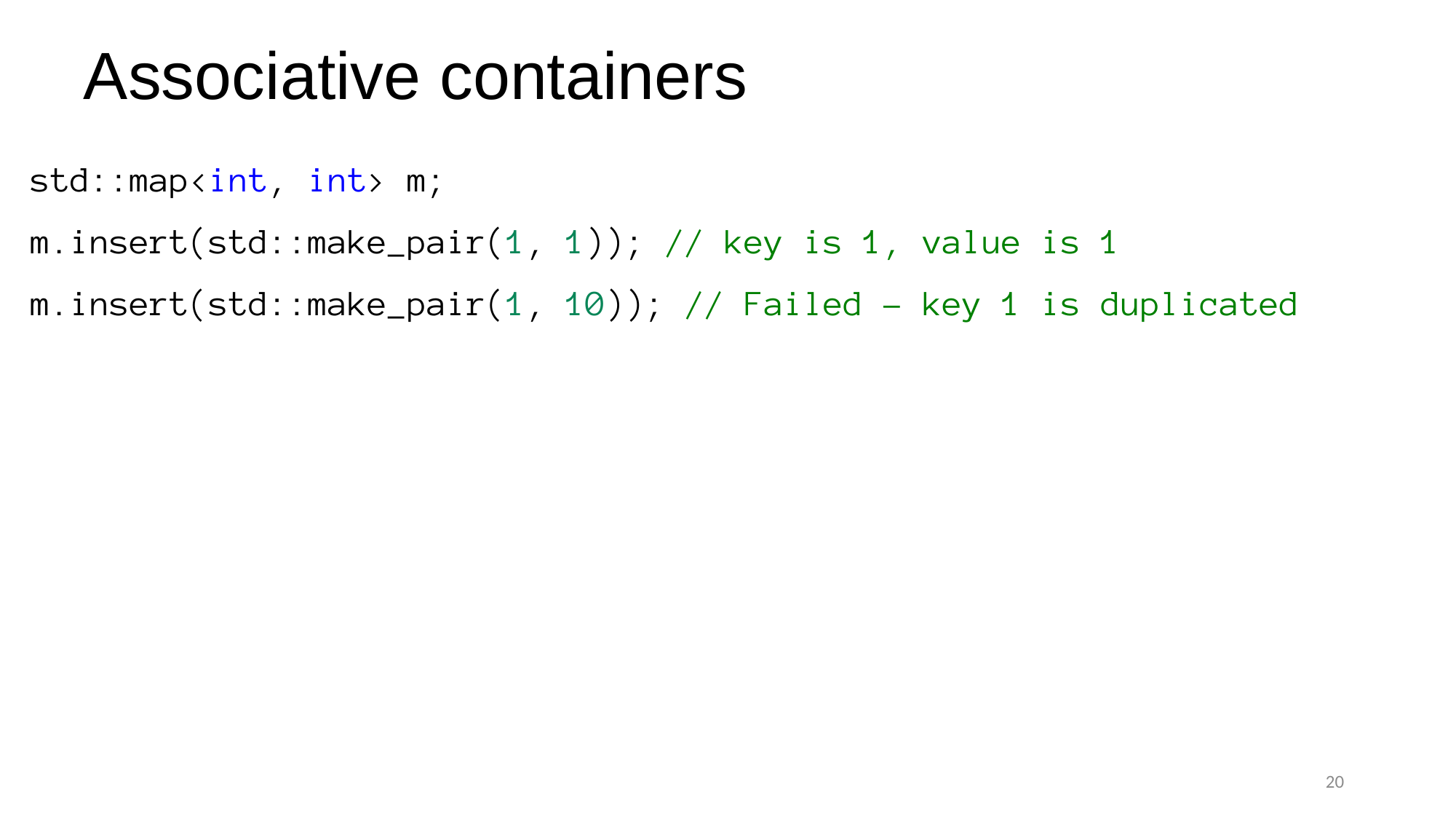

# Associative containers
std::map<int, int> m;
m.insert(std::make_pair(1, 1)); // key is 1, value is 1
m.insert(std::make_pair(1, 10)); // Failed - key 1 is duplicated

20